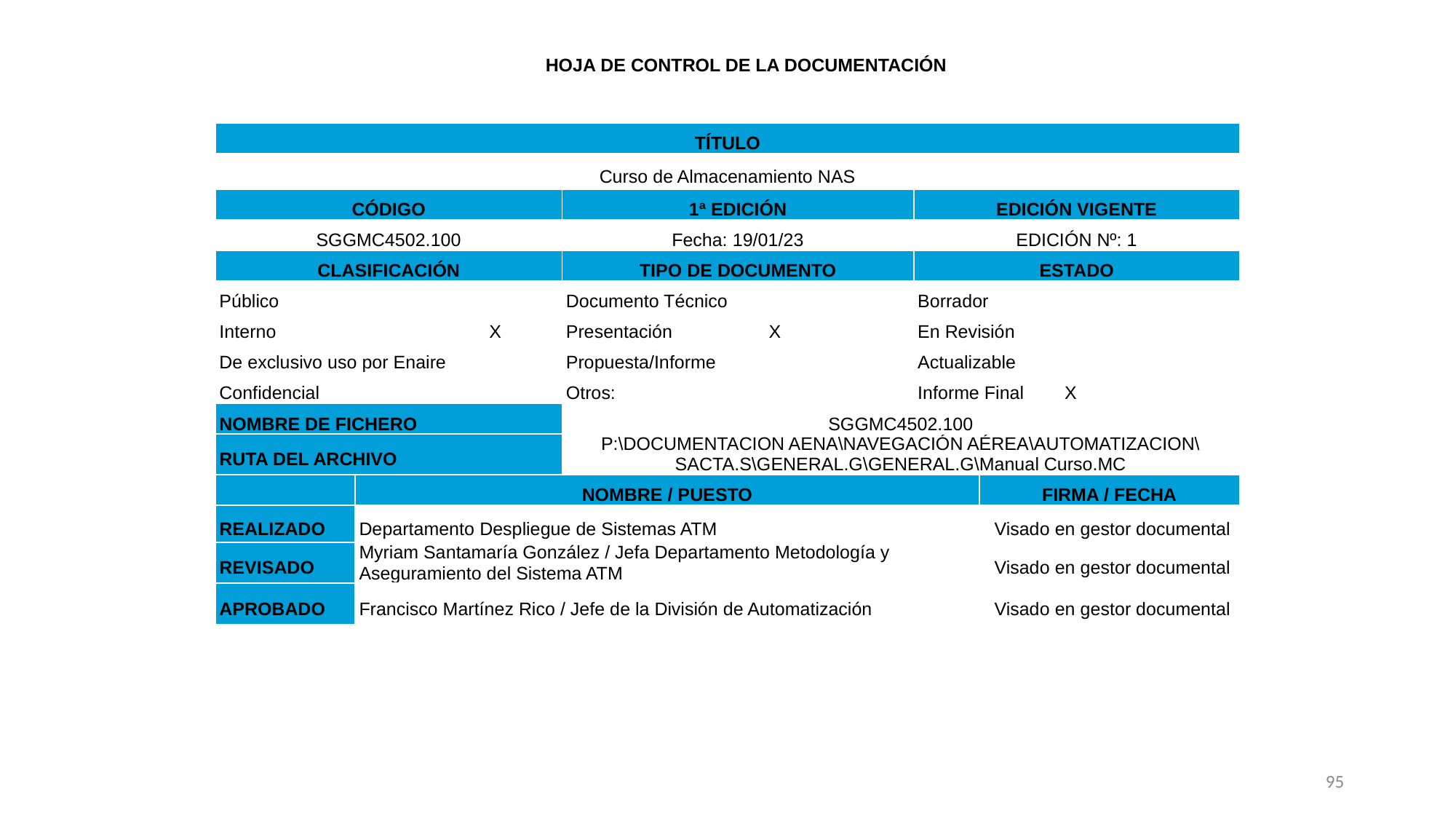

HOJA DE CONTROL DE LA DOCUMENTACIÓN
| TÍTULO |  |  |  |  |
| --- | --- | --- | --- | --- |
| Curso de Almacenamiento NAS |  |  |  |  |
| CÓDIGO |  | 1ª EDICIÓN | EDICIÓN VIGENTE |  |
| SGGMC4502.100 |  | Fecha: 19/01/23 | EDICIÓN Nº: 1 |  |
| CLASIFICACIÓN |  | TIPO DE DOCUMENTO | ESTADO |  |
| Público |  | Documento Técnico | Borrador |  |
| Interno X |  | Presentación X | En Revisión |  |
| De exclusivo uso por Enaire |  | Propuesta/Informe | Actualizable |  |
| Confidencial |  | Otros: | Informe Final X |  |
| NOMBRE DE FICHERO |  | SGGMC4502.100 |  |  |
| RUTA DEL ARCHIVO |  | P:\DOCUMENTACION AENA\NAVEGACIÓN AÉREA\AUTOMATIZACION\ SACTA.S\GENERAL.G\GENERAL.G\Manual Curso.MC |  |  |
|  | NOMBRE / PUESTO |  |  | FIRMA / FECHA |
| REALIZADO | Departamento Despliegue de Sistemas ATM |  |  | Visado en gestor documental |
| REVISADO | Myriam Santamaría González / Jefa Departamento Metodología y Aseguramiento del Sistema ATM |  |  | Visado en gestor documental |
| APROBADO | Francisco Martínez Rico / Jefe de la División de Automatización |  |  | Visado en gestor documental |
95